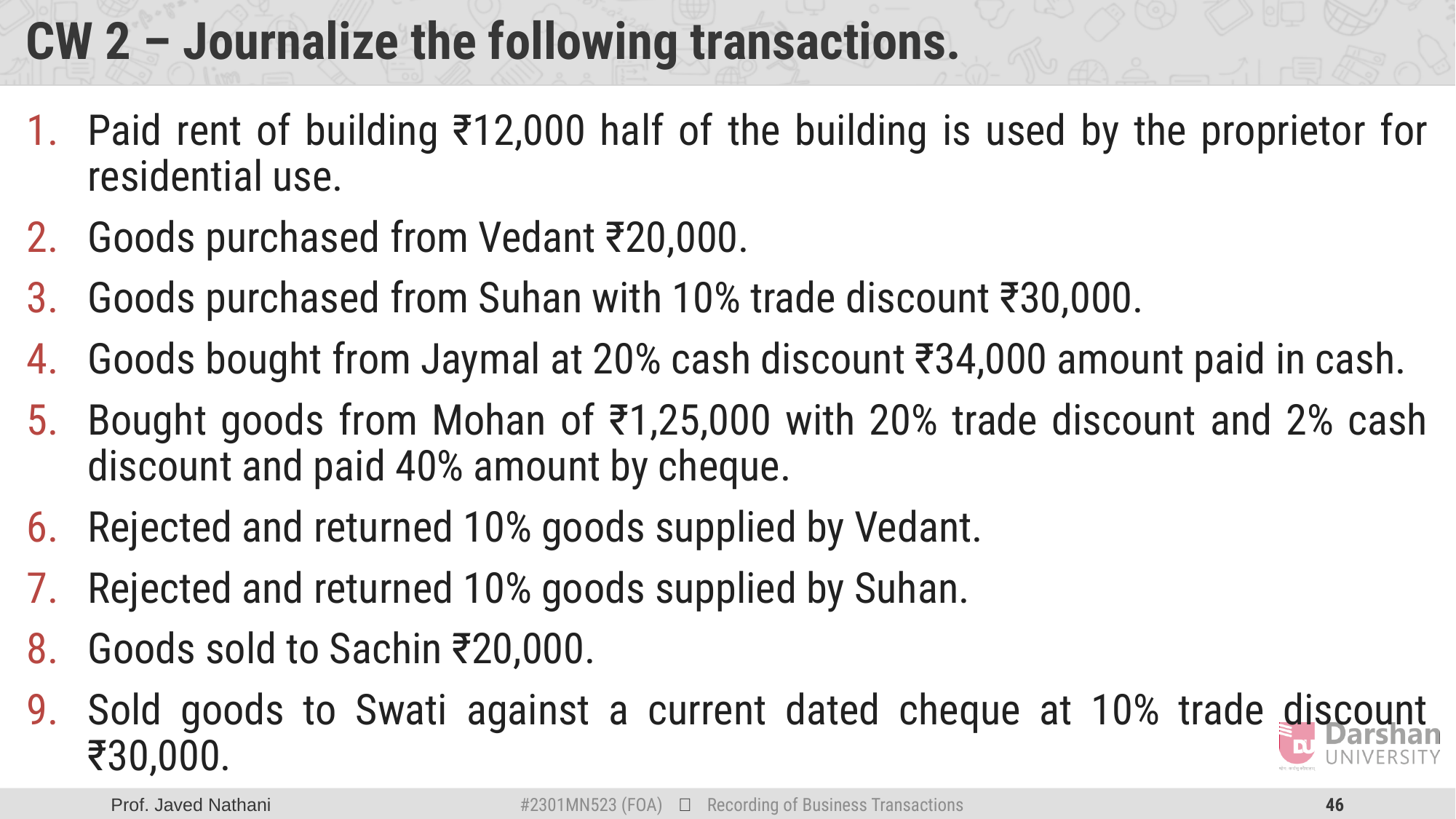

# CW 2 – Journalize the following transactions.
Paid rent of building ₹12,000 half of the building is used by the proprietor for residential use.
Goods purchased from Vedant ₹20,000.
Goods purchased from Suhan with 10% trade discount ₹30,000.
Goods bought from Jaymal at 20% cash discount ₹34,000 amount paid in cash.
Bought goods from Mohan of ₹1,25,000 with 20% trade discount and 2% cash discount and paid 40% amount by cheque.
Rejected and returned 10% goods supplied by Vedant.
Rejected and returned 10% goods supplied by Suhan.
Goods sold to Sachin ₹20,000.
Sold goods to Swati against a current dated cheque at 10% trade discount ₹30,000.